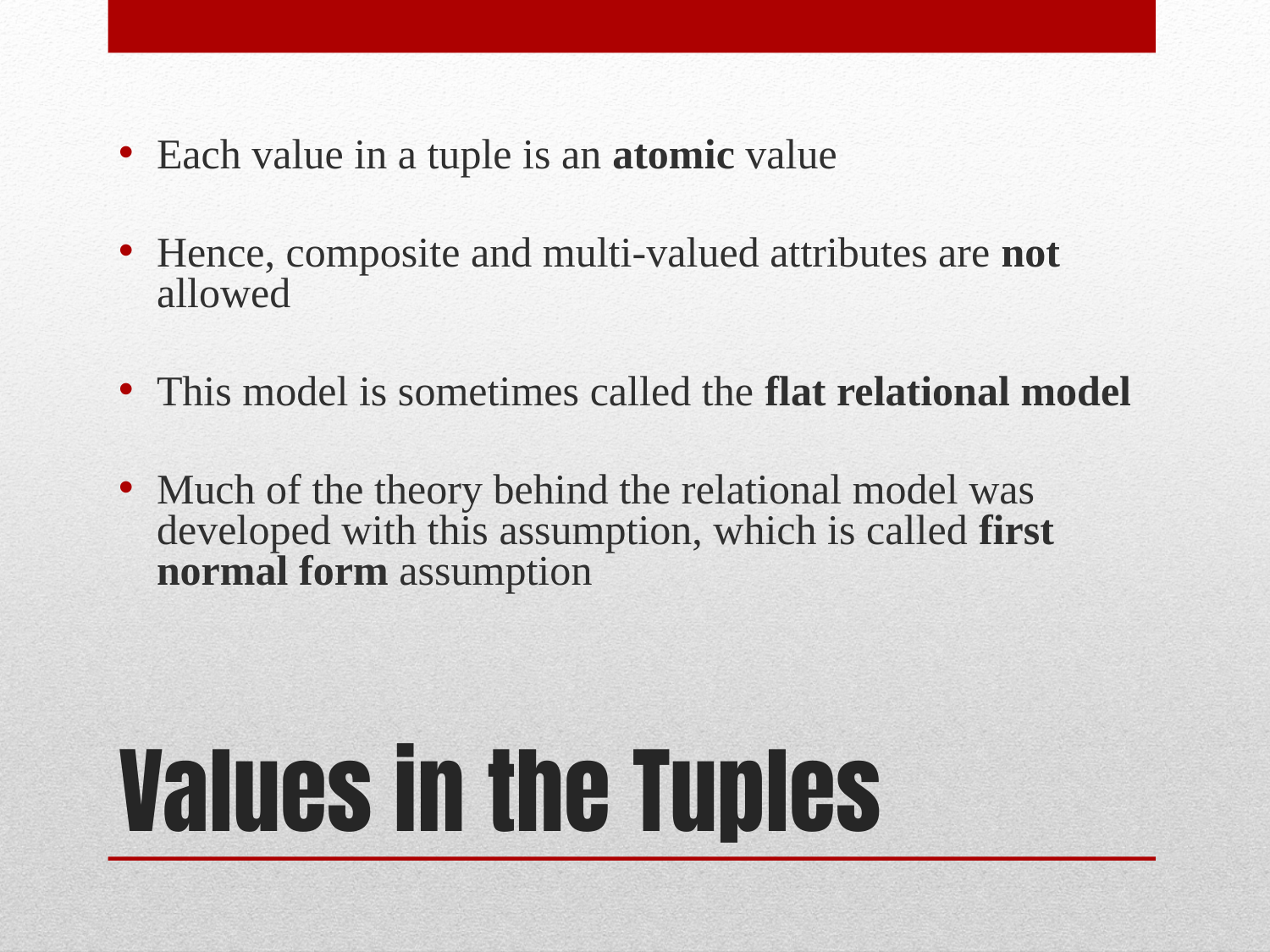

Each value in a tuple is an atomic value

Hence, composite and multi-valued attributes are not allowed

This model is sometimes called the flat relational model

Much of the theory behind the relational model was developed with this assumption, which is called first normal form assumption
# Values in the Tuples